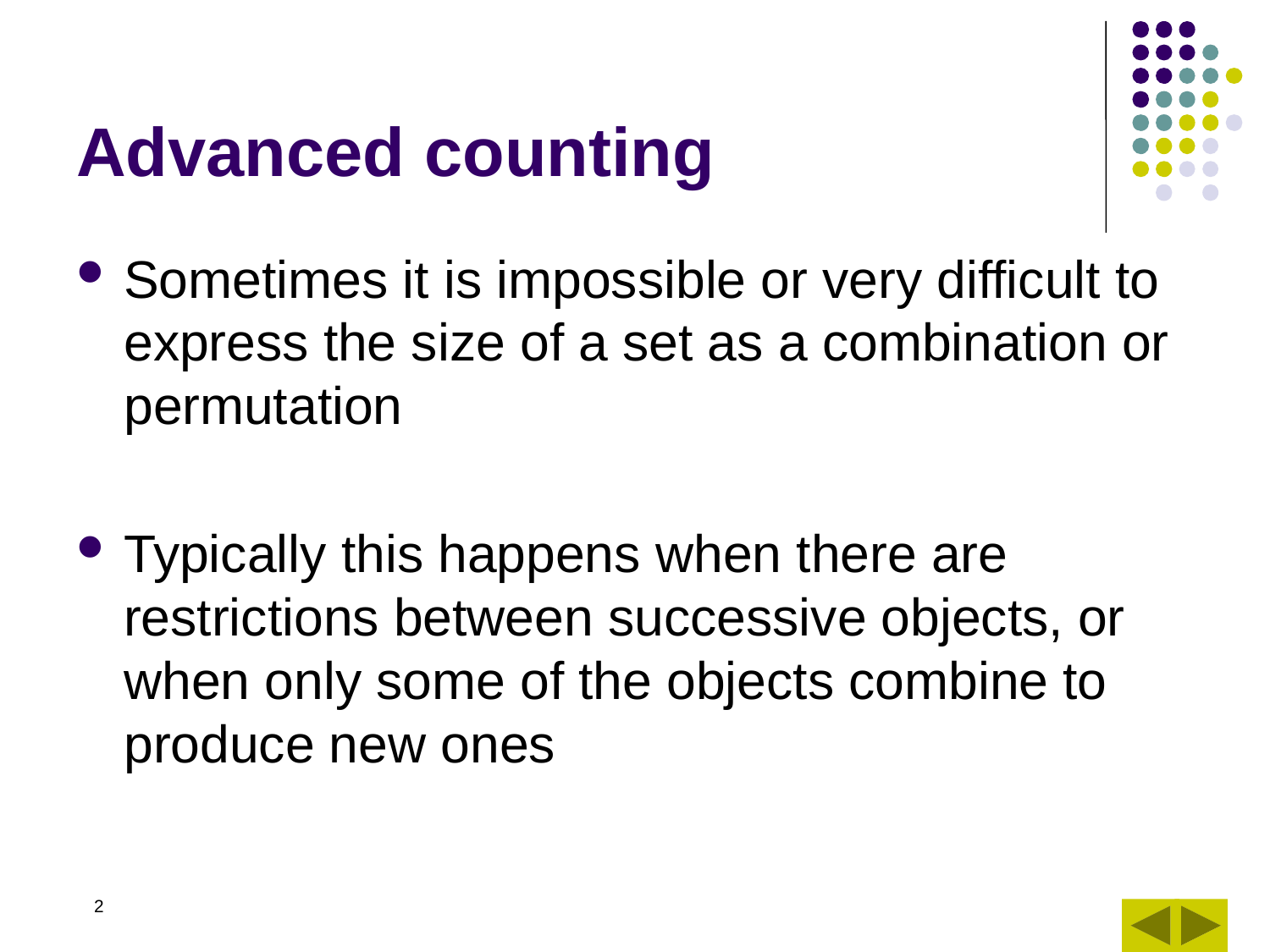

# Advanced counting
Sometimes it is impossible or very difficult to express the size of a set as a combination or permutation

Typically this happens when there are restrictions between successive objects, or when only some of the objects combine to produce new ones
2